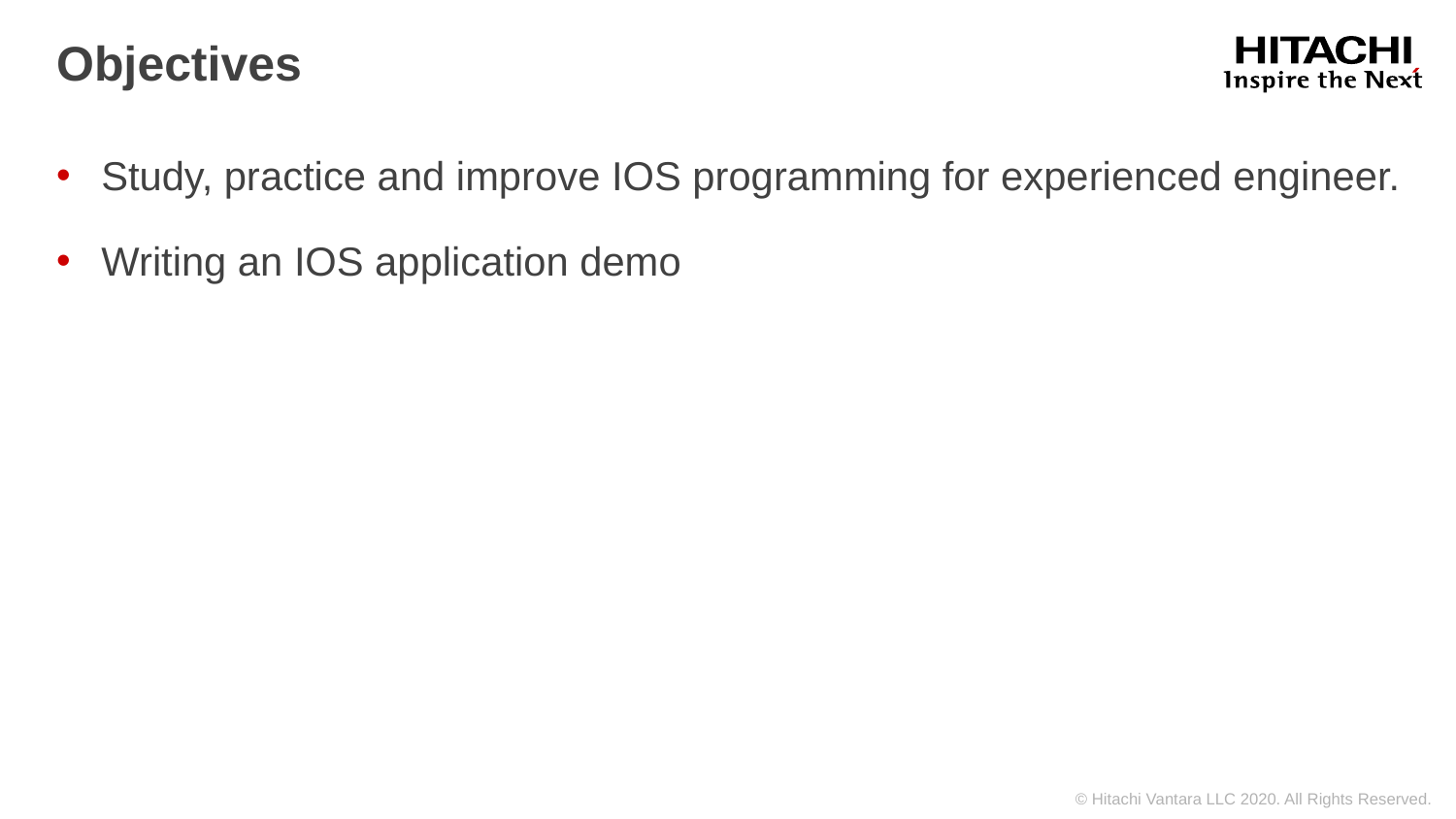

# Objectives
Study, practice and improve IOS programming for experienced engineer.
Writing an IOS application demo